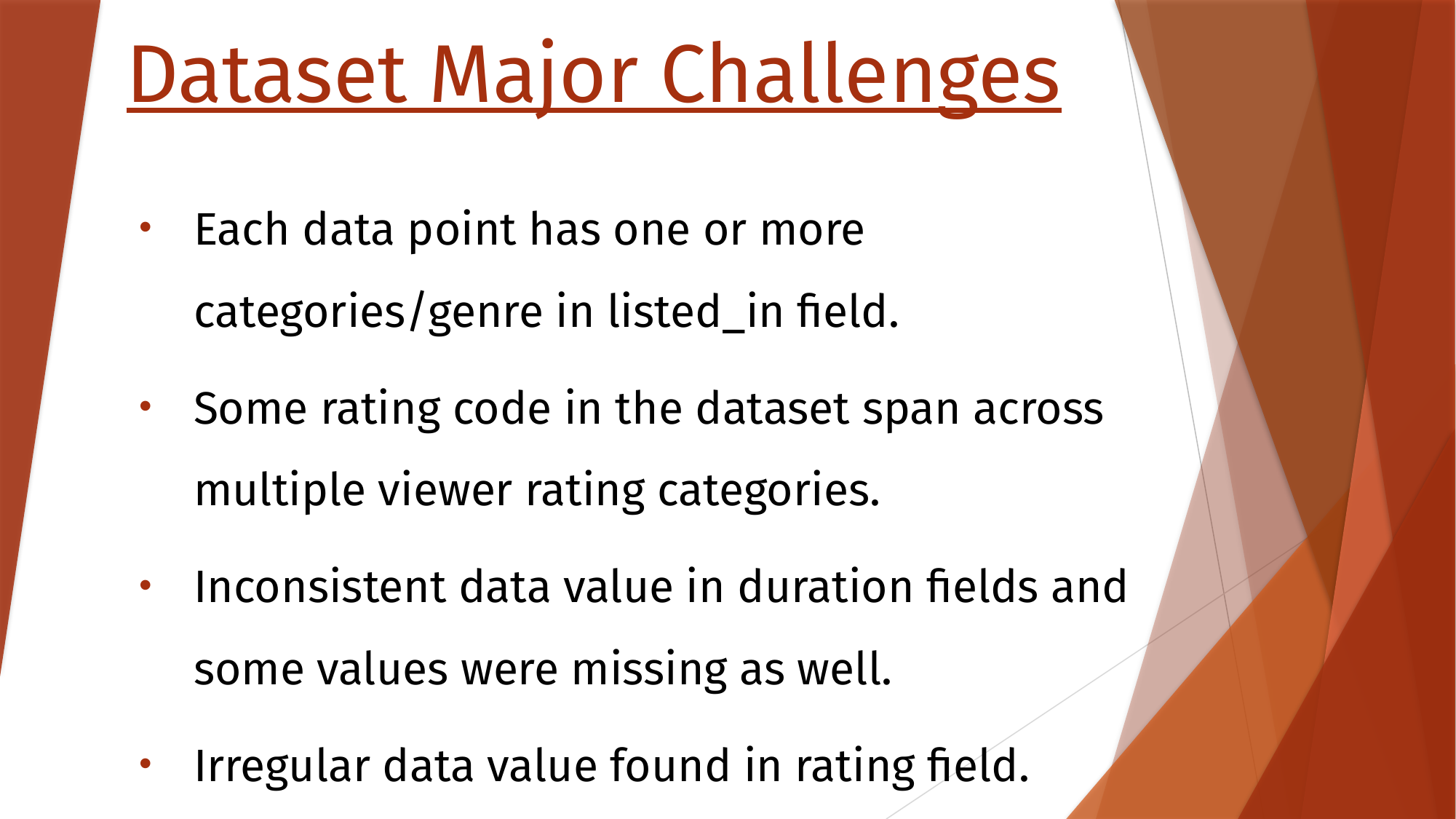

# Dataset Major Challenges
Each data point has one or more categories/genre in listed_in field.
Some rating code in the dataset span across multiple viewer rating categories.
Inconsistent data value in duration fields and some values were missing as well.
Irregular data value found in rating field.